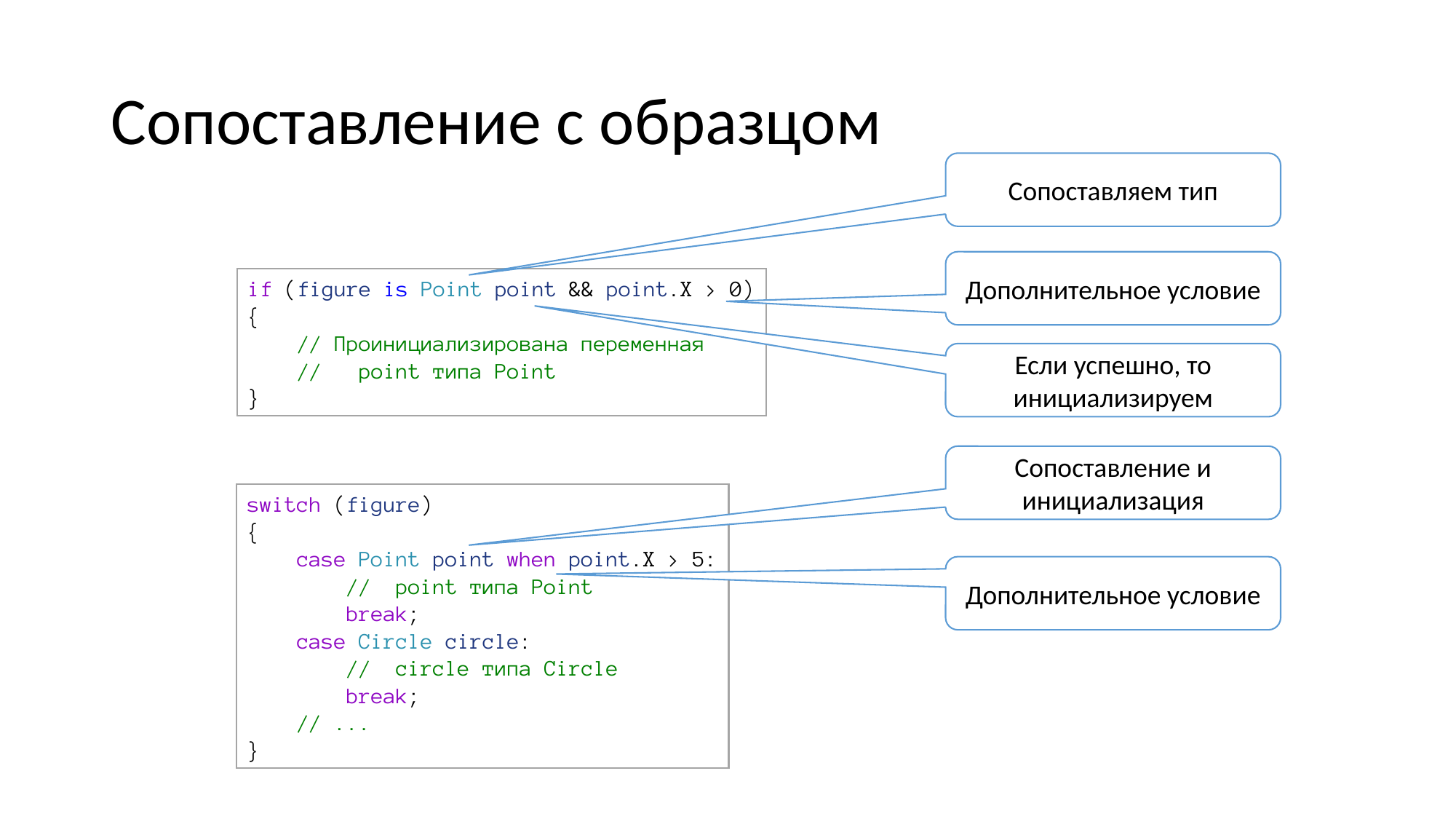

# Сопоставление с образцом
Сопоставляем тип
Дополнительное условие
if (figure is Point point && point.X > 0)
{
    // Проинициализирована переменная
    //   point типа Point
}
Если успешно, то инициализируем
Сопоставление и инициализация
switch (figure)
{
    case Point point when point.X > 5:
        //  point типа Point
        break;
    case Circle circle:
        //  circle типа Circle
        break;
    // ...
}
Дополнительное условие